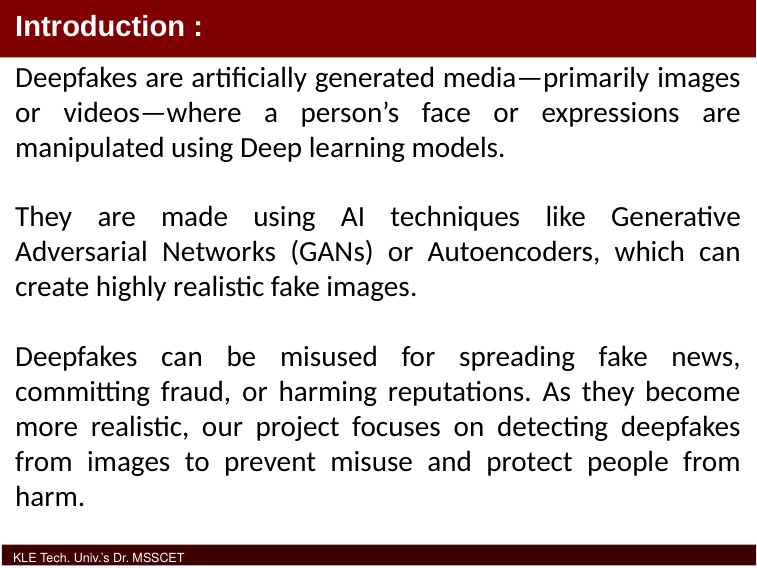

Introduction :
#
Deepfakes are artificially generated media—primarily images or videos—where a person’s face or expressions are manipulated using Deep learning models.

They are made using AI techniques like Generative Adversarial Networks (GANs) or Autoencoders, which can create highly realistic fake images.

Deepfakes can be misused for spreading fake news, committing fraud, or harming reputations. As they become more realistic, our project focuses on detecting deepfakes from images to prevent misuse and protect people from harm.

KLE Tech. Univ.’s Dr. MSSCET